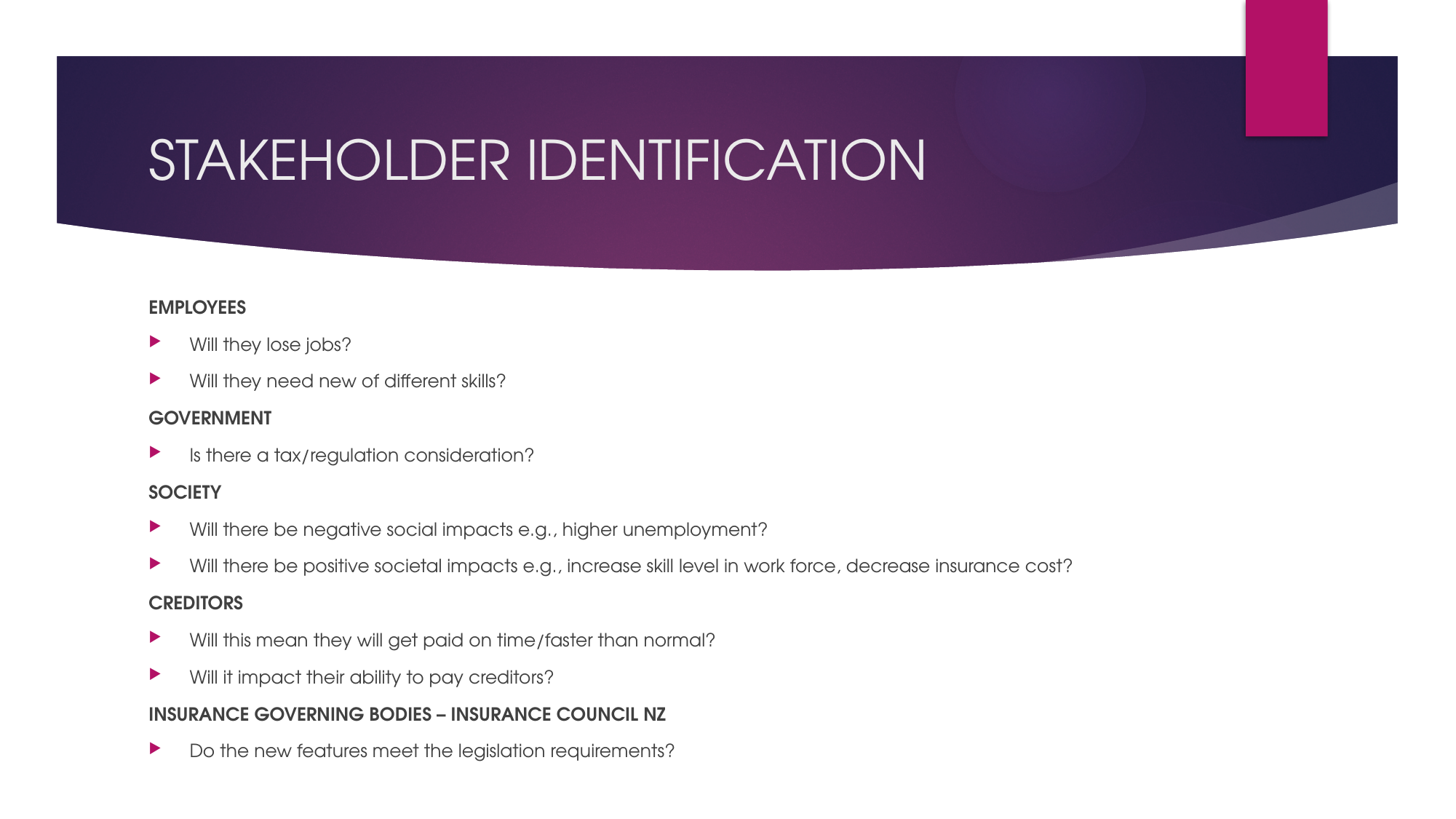

# STAKEHOLDER IDENTIFICATION
EMPLOYEES
Will they lose jobs?
Will they need new of different skills?
GOVERNMENT
Is there a tax/regulation consideration?
SOCIETY
Will there be negative social impacts e.g., higher unemployment?
Will there be positive societal impacts e.g., increase skill level in work force, decrease insurance cost?
CREDITORS
Will this mean they will get paid on time/faster than normal?
Will it impact their ability to pay creditors?
INSURANCE GOVERNING BODIES – INSURANCE COUNCIL NZ
Do the new features meet the legislation requirements?